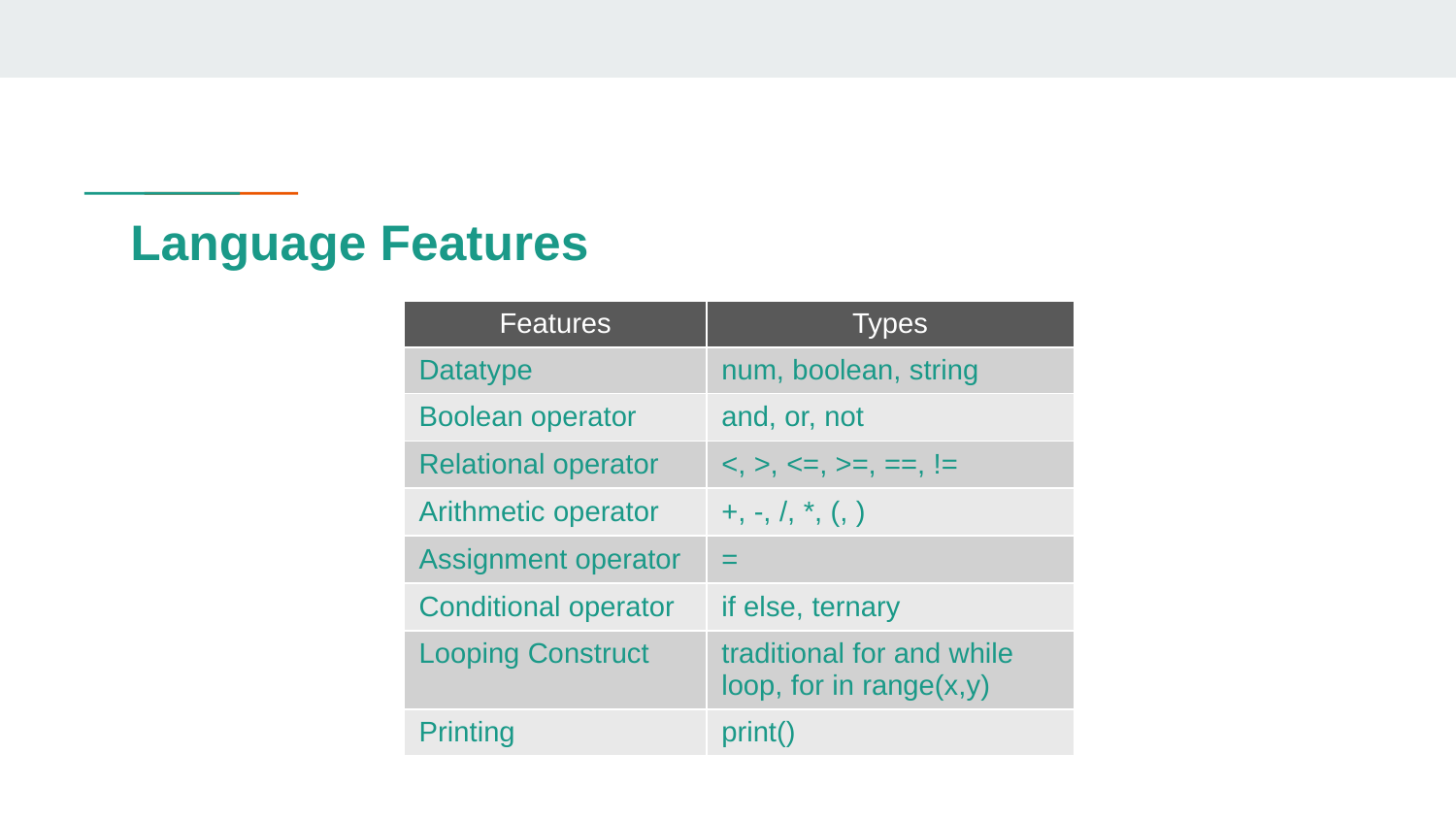

# Language Features
| Features | Types |
| --- | --- |
| Datatype | num, boolean, string |
| Boolean operator | and, or, not |
| Relational operator | <, >, <=, >=, ==, != |
| Arithmetic operator | +, -, /, \*, (, ) |
| Assignment operator | = |
| Conditional operator | if else, ternary |
| Looping Construct | traditional for and while loop, for in range(x,y) |
| Printing | print() |